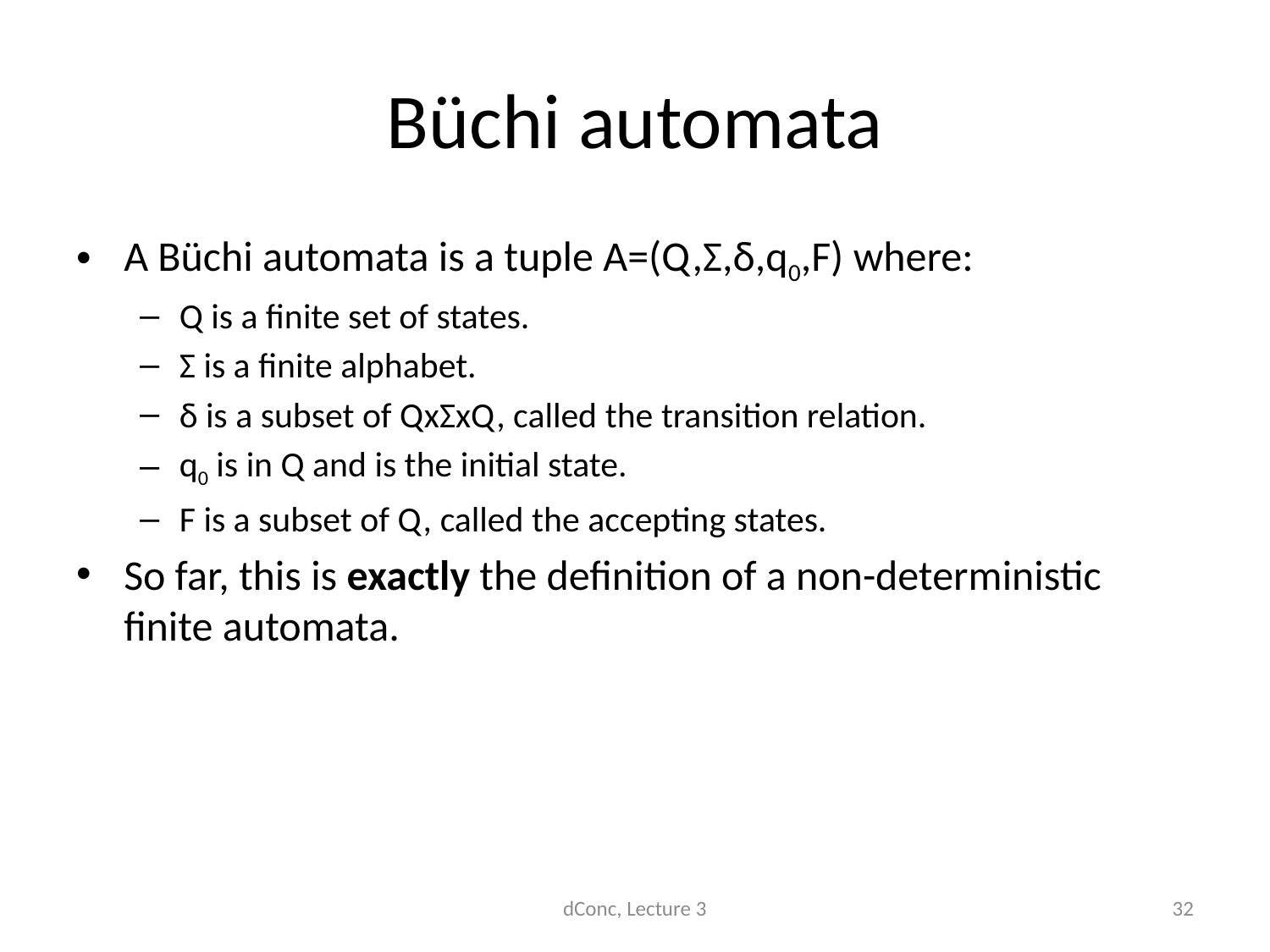

# Büchi automata
A Büchi automata is a tuple A=(Q,Σ,δ,q0,F) where:
Q is a finite set of states.
Σ is a finite alphabet.
δ is a subset of QxΣxQ, called the transition relation.
q0 is in Q and is the initial state.
F is a subset of Q, called the accepting states.
So far, this is exactly the definition of a non-deterministic finite automata.
dConc, Lecture 3
32